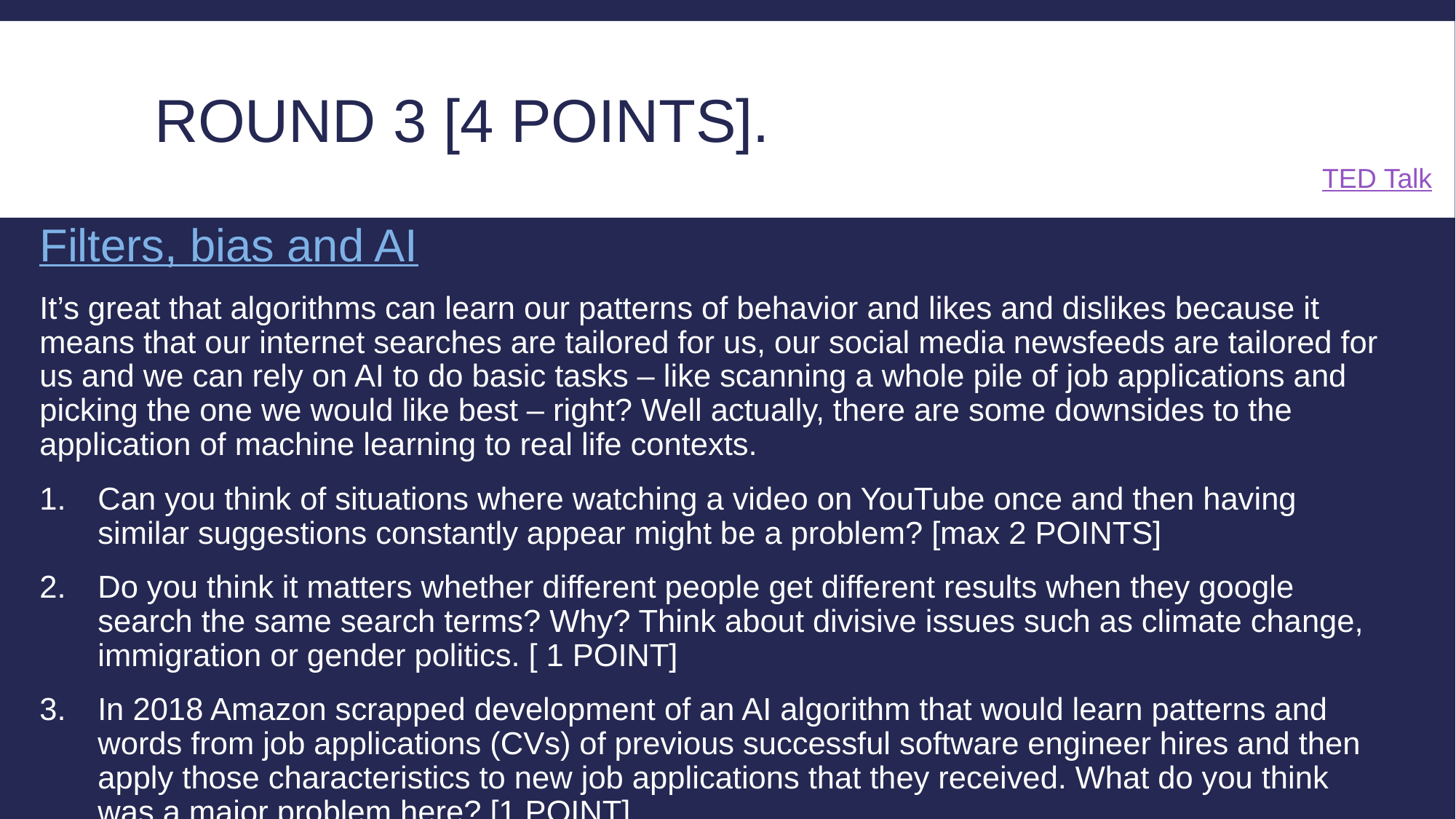

# Round 3 [4 points].
TED Talk
Filters, bias and AI
It’s great that algorithms can learn our patterns of behavior and likes and dislikes because it means that our internet searches are tailored for us, our social media newsfeeds are tailored for us and we can rely on AI to do basic tasks – like scanning a whole pile of job applications and picking the one we would like best – right? Well actually, there are some downsides to the application of machine learning to real life contexts.
Can you think of situations where watching a video on YouTube once and then having similar suggestions constantly appear might be a problem? [max 2 POINTS]
Do you think it matters whether different people get different results when they google search the same search terms? Why? Think about divisive issues such as climate change, immigration or gender politics. [ 1 POINT]
In 2018 Amazon scrapped development of an AI algorithm that would learn patterns and words from job applications (CVs) of previous successful software engineer hires and then apply those characteristics to new job applications that they received. What do you think was a major problem here? [1 POINT]